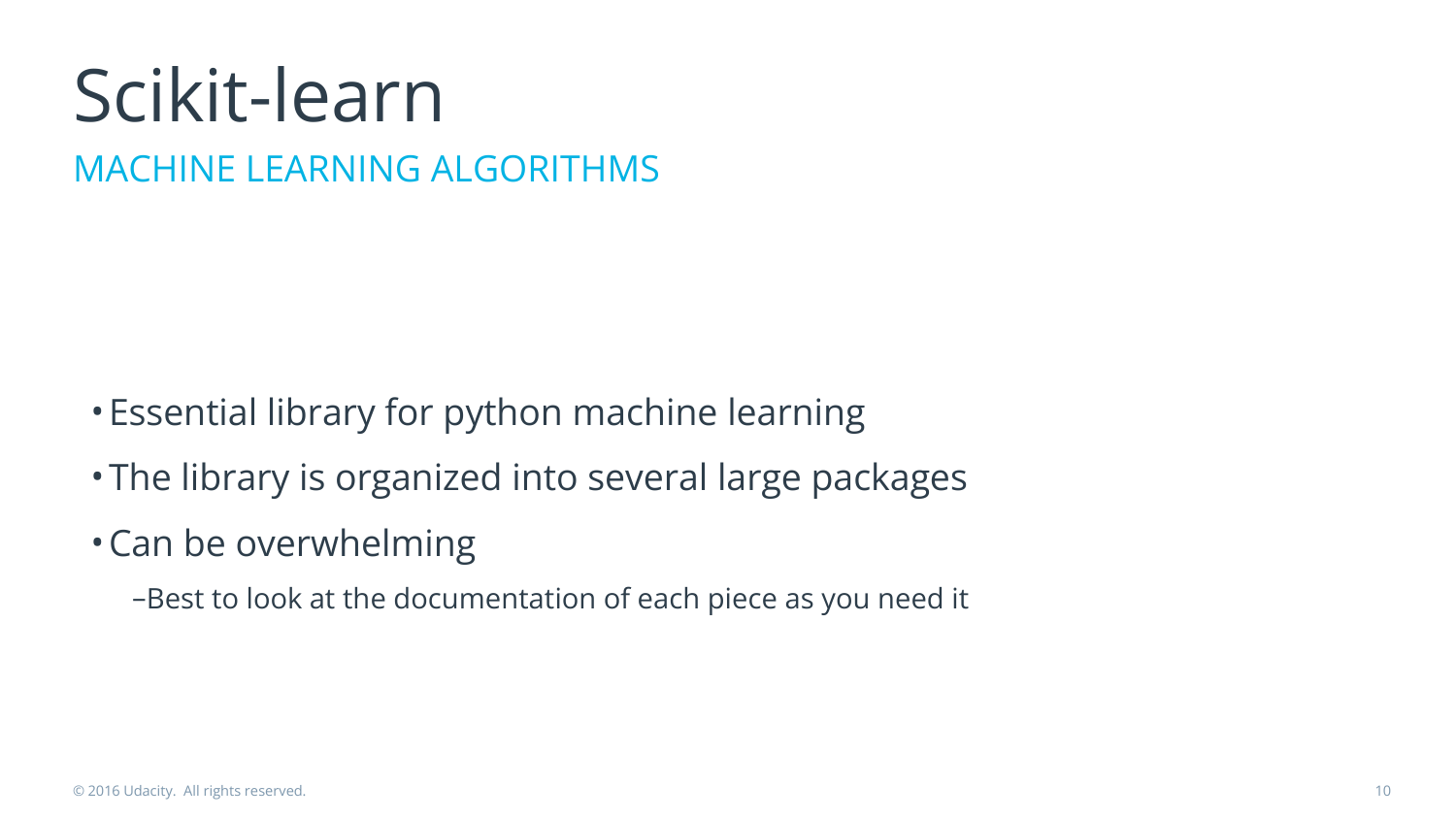

# Scikit-learn
MACHINE LEARNING ALGORITHMS
Essential library for python machine learning
The library is organized into several large packages
Can be overwhelming
Best to look at the documentation of each piece as you need it
© 2016 Udacity.  All rights reserved.
10